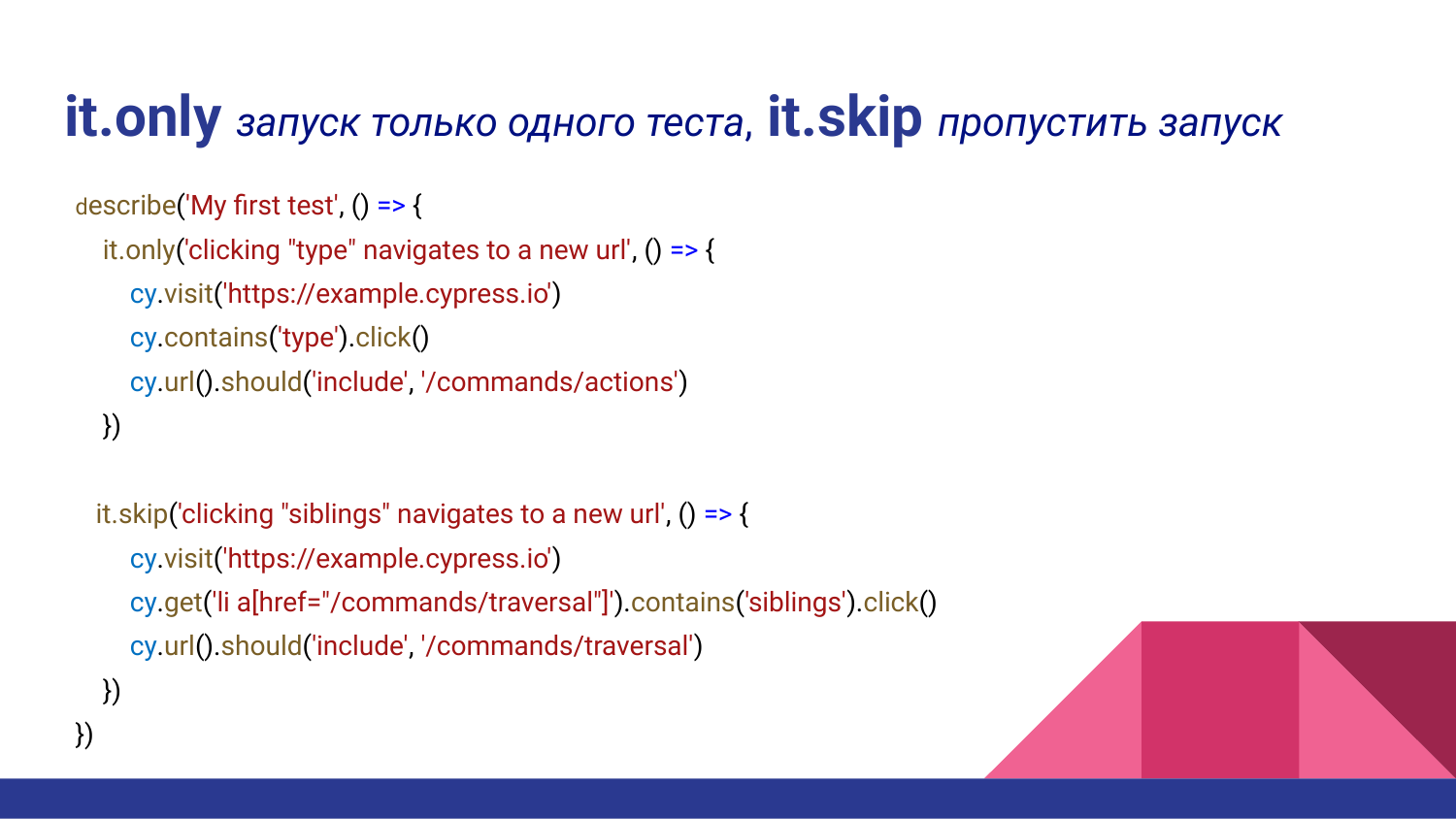

# it.only запуск только одного теста, it.skip пропустить запуск
describe('My first test', () => {
    it.only('clicking "type" navigates to a new url', () => {
        cy.visit('https://example.cypress.io')
        cy.contains('type').click()
        cy.url().should('include', '/commands/actions')
    })

   it.skip('clicking "siblings" navigates to a new url', () => {
        cy.visit('https://example.cypress.io')
        cy.get('li a[href="/commands/traversal"]').contains('siblings').click()
        cy.url().should('include', '/commands/traversal')
    })
})